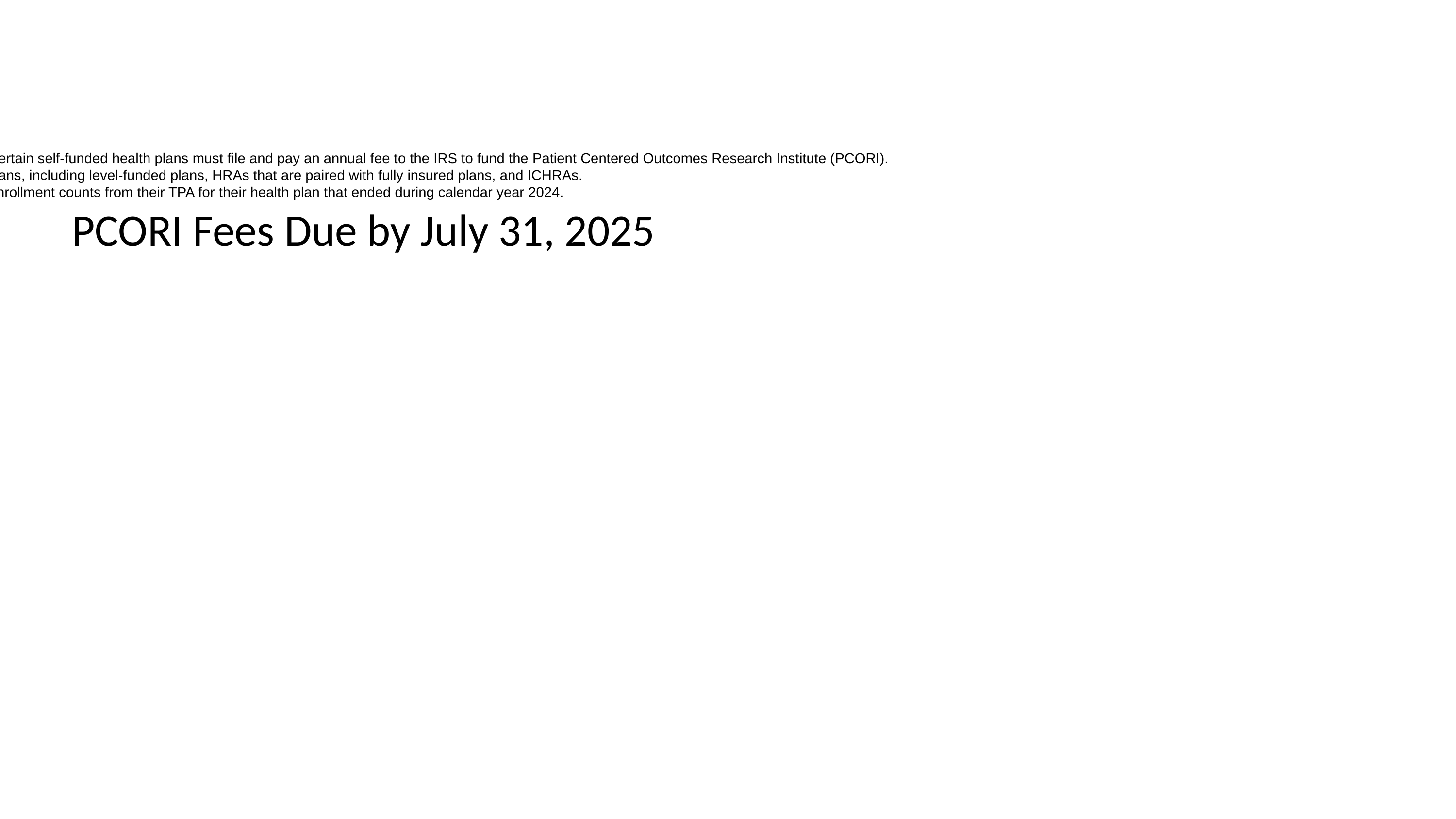

• Employers sponsoring certain self-funded health plans must file and pay an annual fee to the IRS to fund the Patient Centered Outcomes Research Institute (PCORI).
• Applies to self-funded plans, including level-funded plans, HRAs that are paired with fully insured plans, and ICHRAs.
• Employers can gather enrollment counts from their TPA for their health plan that ended during calendar year 2024.
# PCORI Fees Due by July 31, 2025